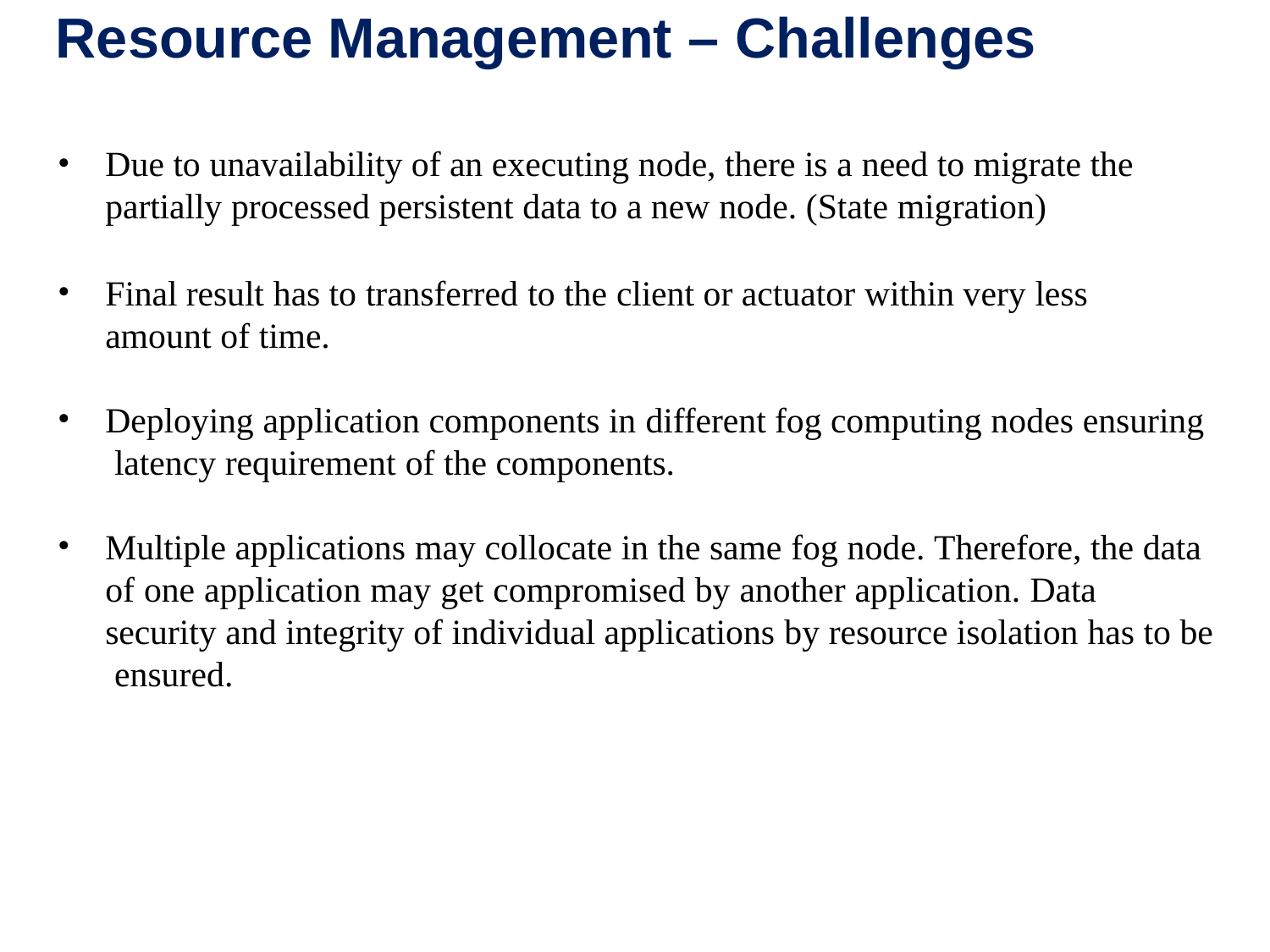

# Resource Management – Challenges
Due to unavailability of an executing node, there is a need to migrate the  partially processed persistent data to a new node. (State migration)

Final result has to transferred to the client or actuator within very less
amount of time.

Deploying application components in different fog computing nodes ensuring  latency requirement of the components.

Multiple applications may collocate in the same fog node. Therefore, the data  of one application may get compromised by another application. Data  security and integrity of individual applications by resource isolation has to be  ensured.